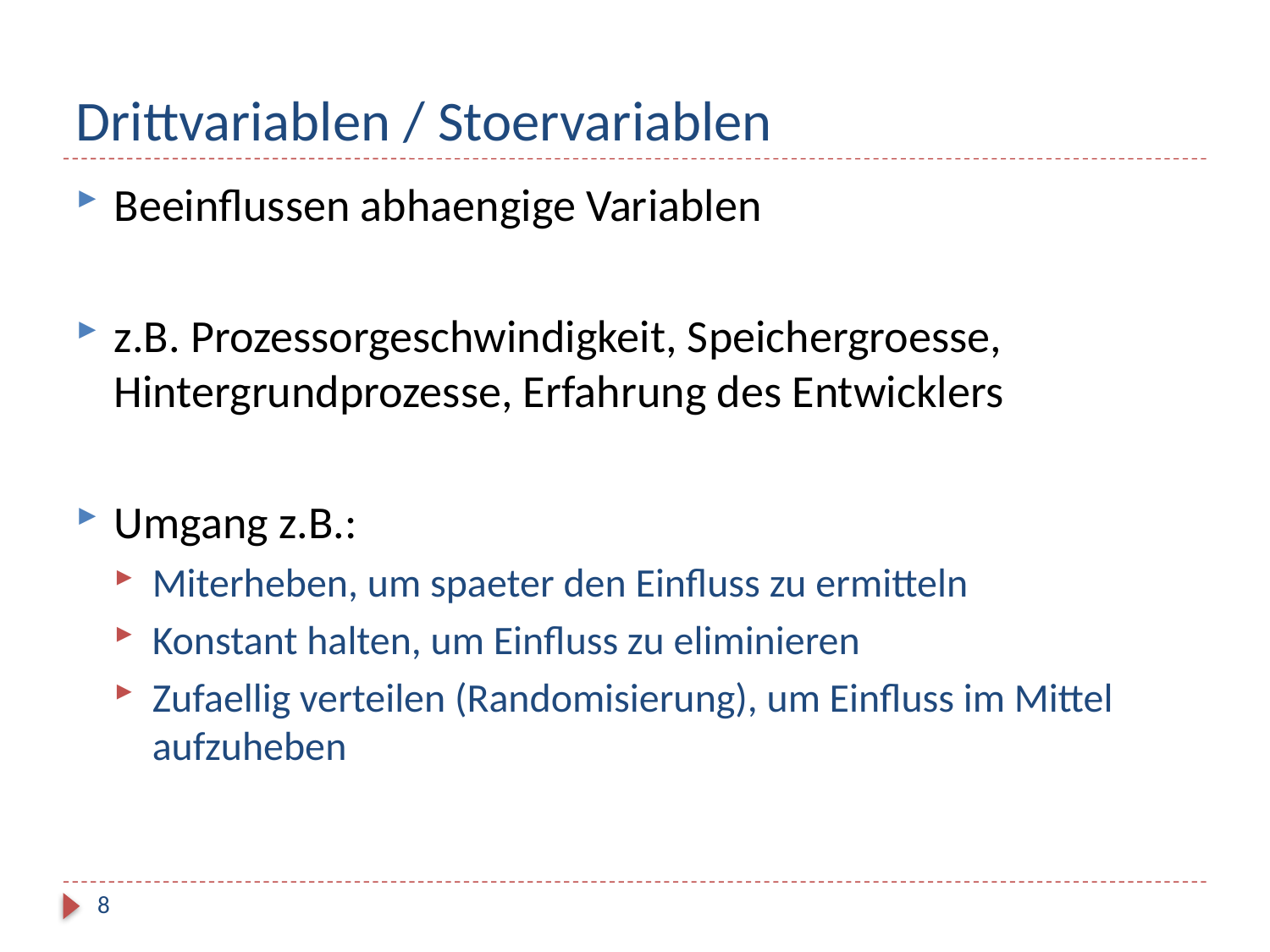

# Drittvariablen / Stoervariablen
Beeinflussen abhaengige Variablen

z.B. Prozessorgeschwindigkeit, Speichergroesse, Hintergrundprozesse, Erfahrung des Entwicklers

Umgang z.B.:
Miterheben, um spaeter den Einfluss zu ermitteln
Konstant halten, um Einfluss zu eliminieren
Zufaellig verteilen (Randomisierung), um Einfluss im Mittel aufzuheben
8